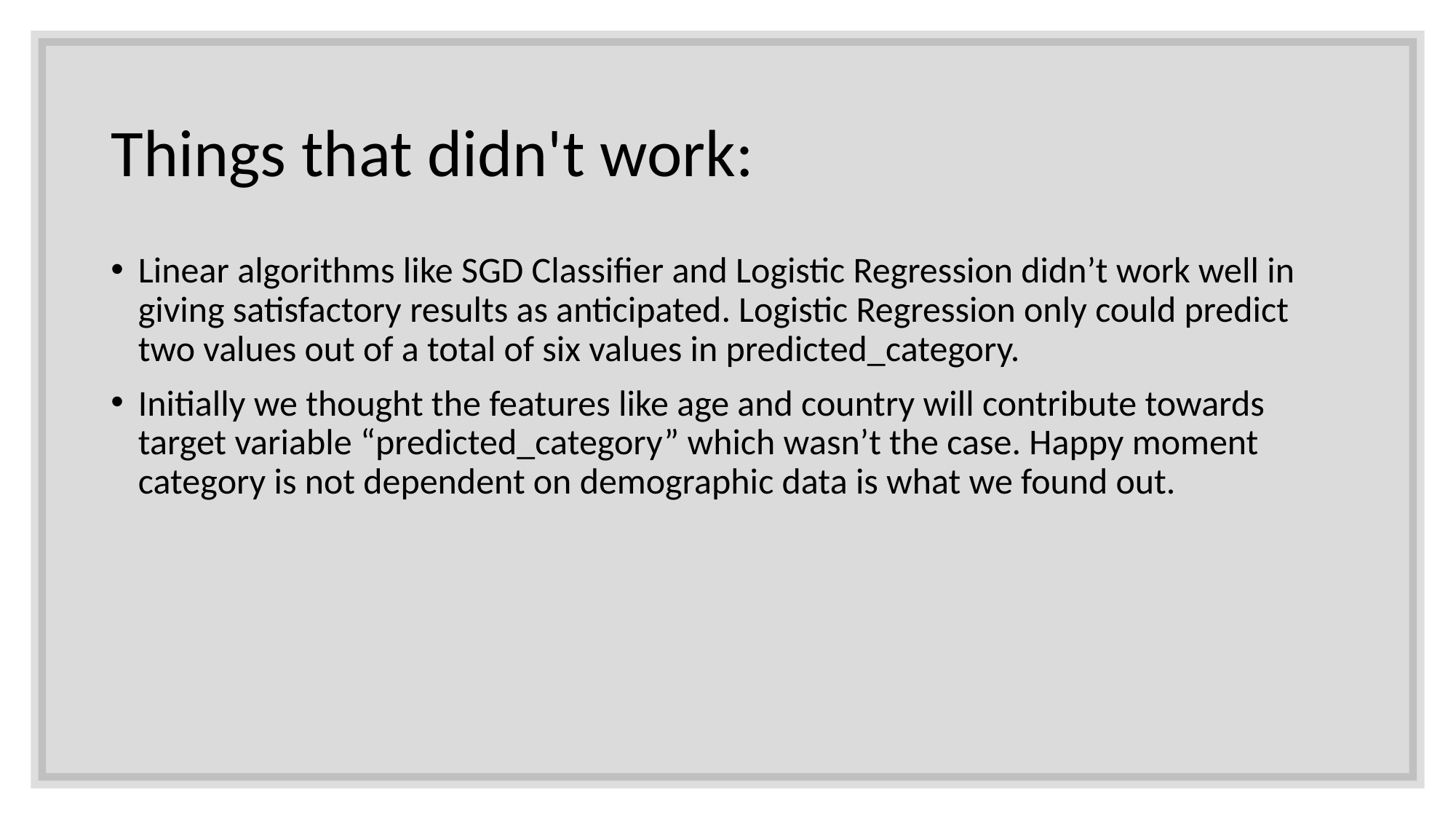

# Things that didn't work:
Linear algorithms like SGD Classifier and Logistic Regression didn’t work well in giving satisfactory results as anticipated. Logistic Regression only could predict two values out of a total of six values in predicted_category.
Initially we thought the features like age and country will contribute towards target variable “predicted_category” which wasn’t the case. Happy moment category is not dependent on demographic data is what we found out.